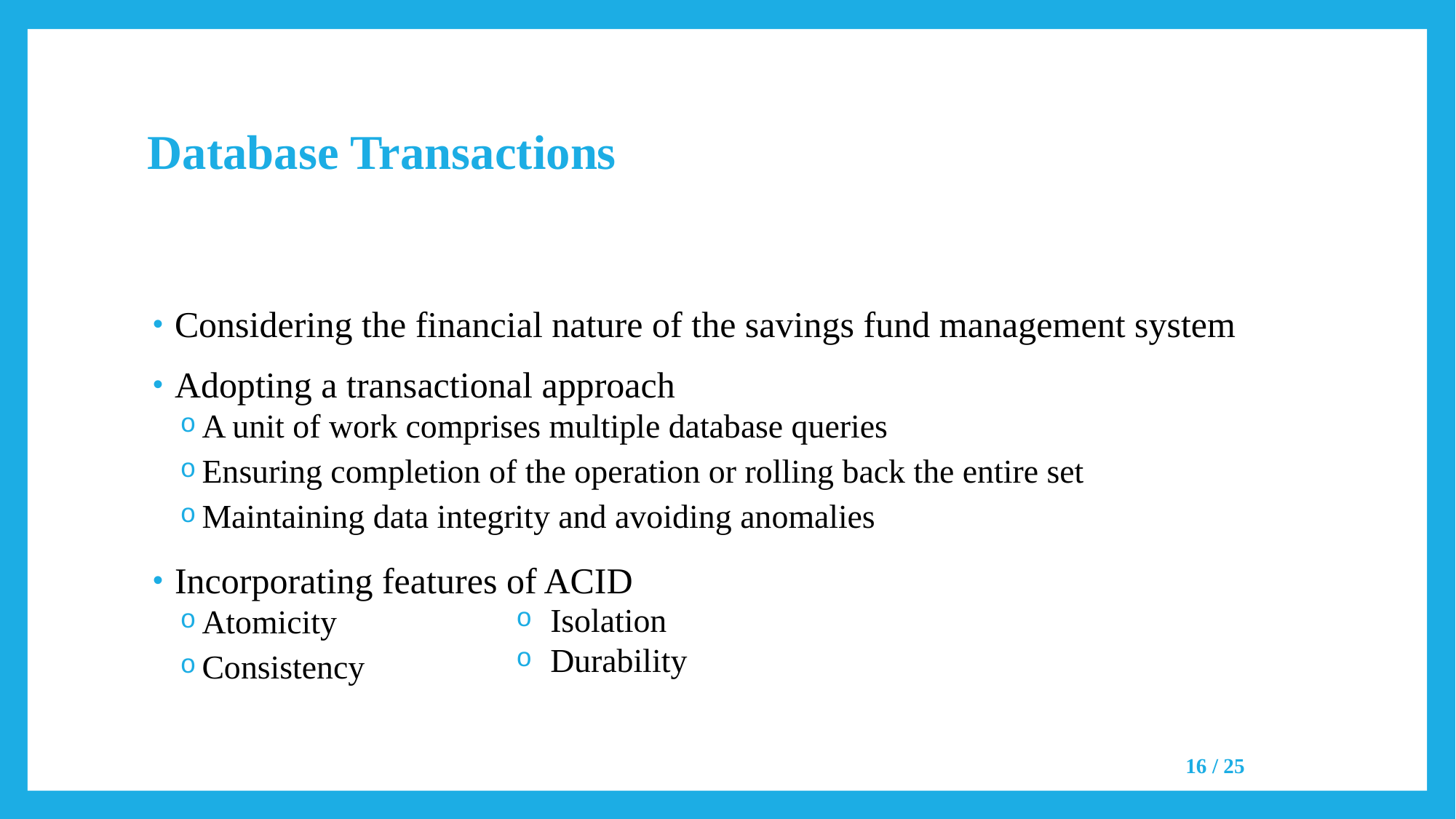

# Database Transactions
Considering the financial nature of the savings fund management system
Adopting a transactional approach
A unit of work comprises multiple database queries
Ensuring completion of the operation or rolling back the entire set
Maintaining data integrity and avoiding anomalies
Incorporating features of ACID
Atomicity
Consistency
Isolation
Durability

16 / 25